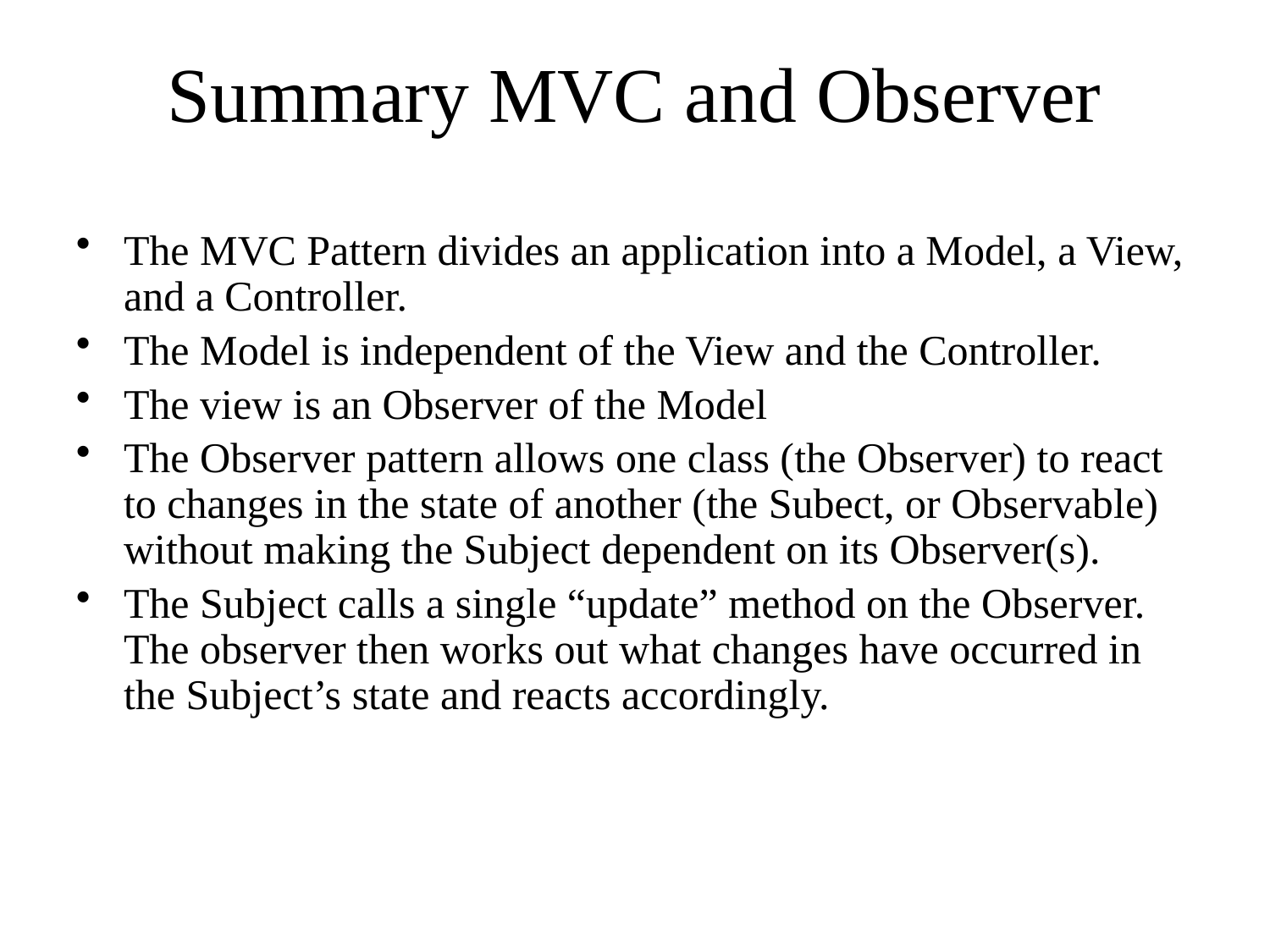

# Summary MVC and Observer
The MVC Pattern divides an application into a Model, a View, and a Controller.
The Model is independent of the View and the Controller.
The view is an Observer of the Model
The Observer pattern allows one class (the Observer) to react to changes in the state of another (the Subect, or Observable) without making the Subject dependent on its Observer(s).
The Subject calls a single “update” method on the Observer. The observer then works out what changes have occurred in the Subject’s state and reacts accordingly.